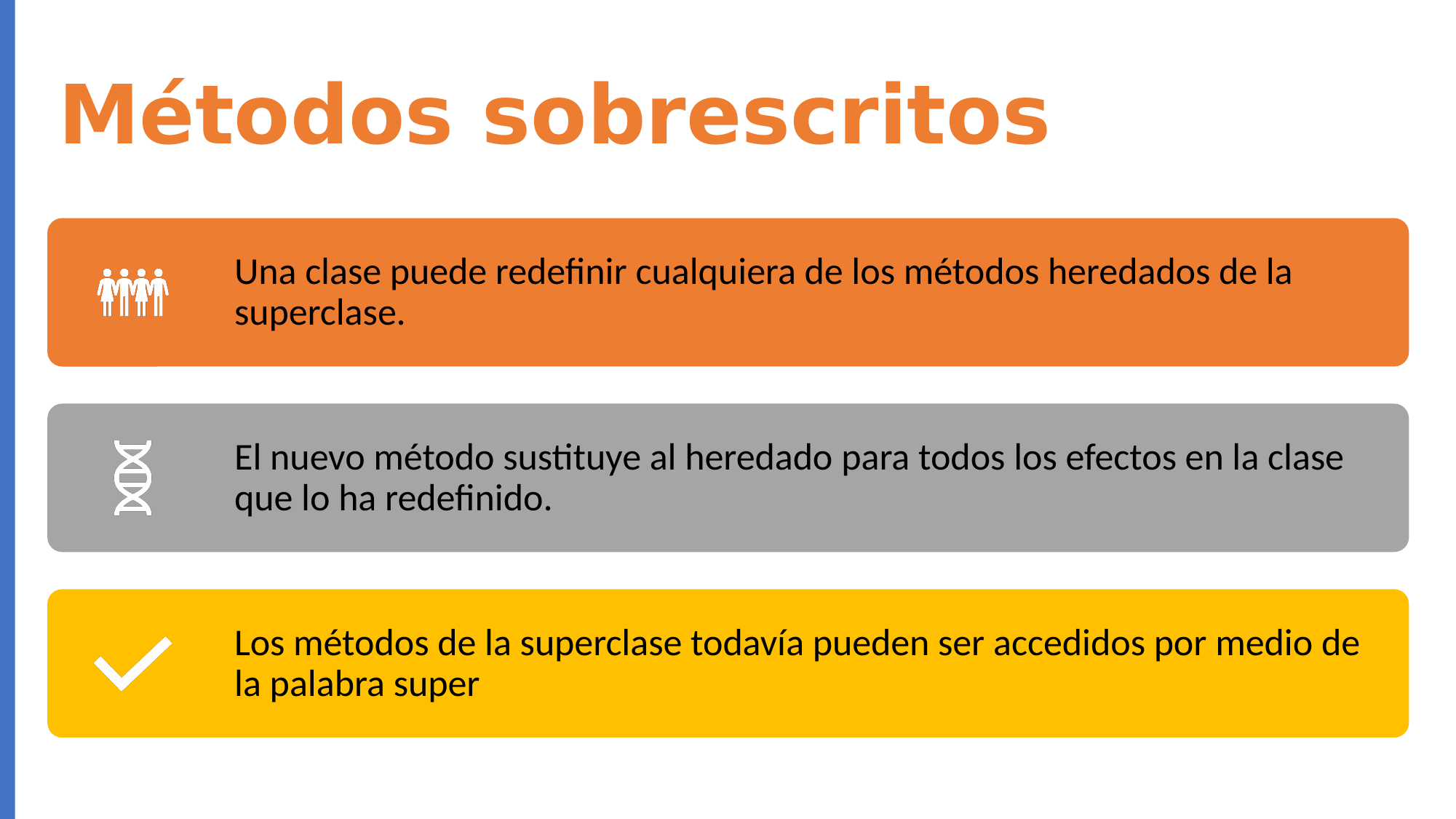

# Métodos sobrescritos
Una clase puede redefinir cualquiera de los métodos heredados de la superclase.
El nuevo método sustituye al heredado para todos los efectos en la clase que lo ha redefinido.
Los métodos de la superclase todavía pueden ser accedidos por medio de la palabra super